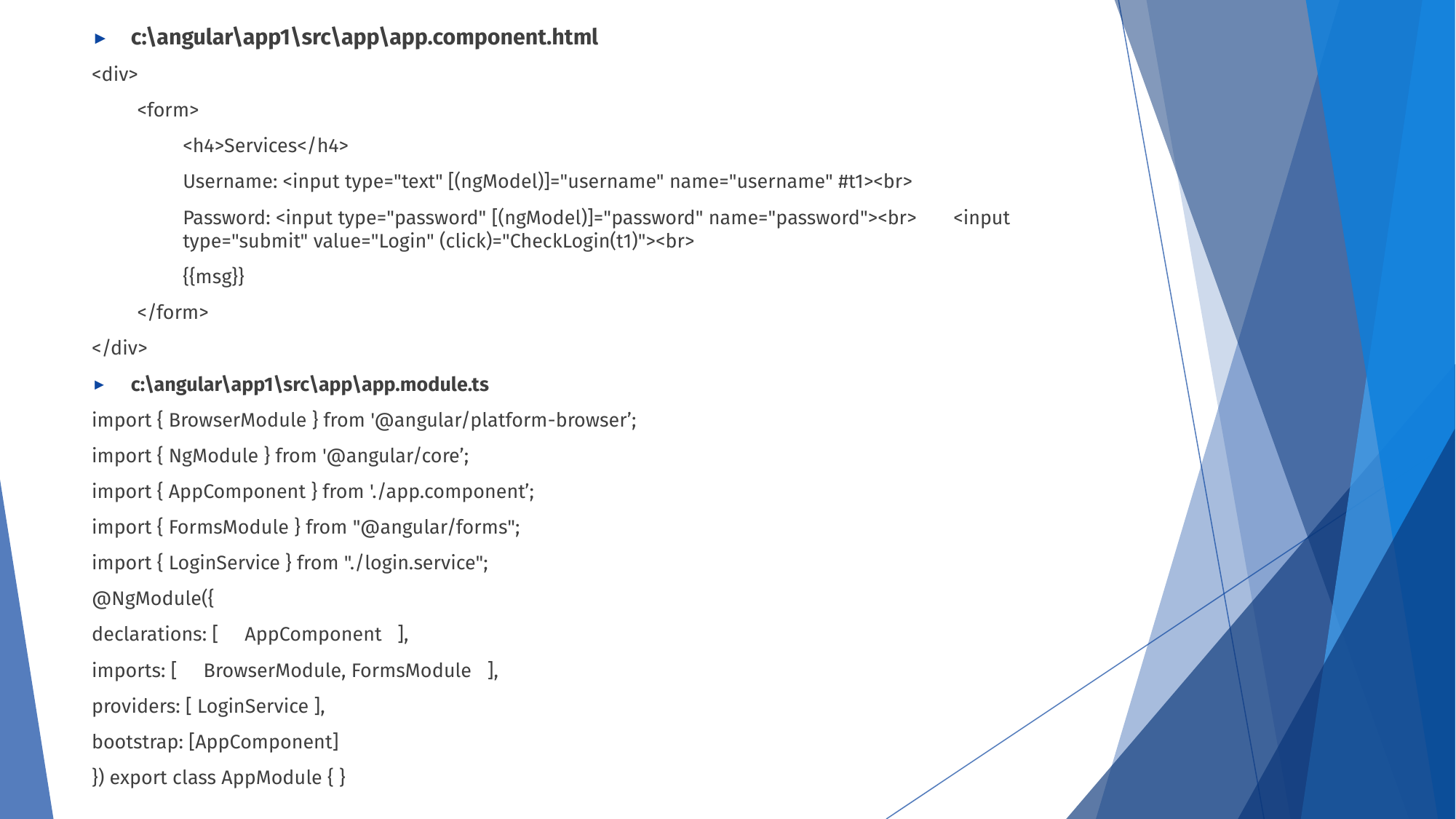

c:\angular\app1\src\app\app.component.html
<div>
<form>
<h4>Services</h4>
Username: <input type="text" [(ngModel)]="username" name="username" #t1><br>
Password: <input type="password" [(ngModel)]="password" name="password"><br>       <input type="submit" value="Login" (click)="CheckLogin(t1)"><br>
{{msg}}
</form>
</div>
c:\angular\app1\src\app\app.module.ts
import { BrowserModule } from '@angular/platform-browser’;
import { NgModule } from '@angular/core’;
import { AppComponent } from './app.component’;
import { FormsModule } from "@angular/forms";
import { LoginService } from "./login.service";
@NgModule({
declarations: [     AppComponent   ],
imports: [     BrowserModule, FormsModule   ],
providers: [ LoginService ],
bootstrap: [AppComponent]
}) export class AppModule { }